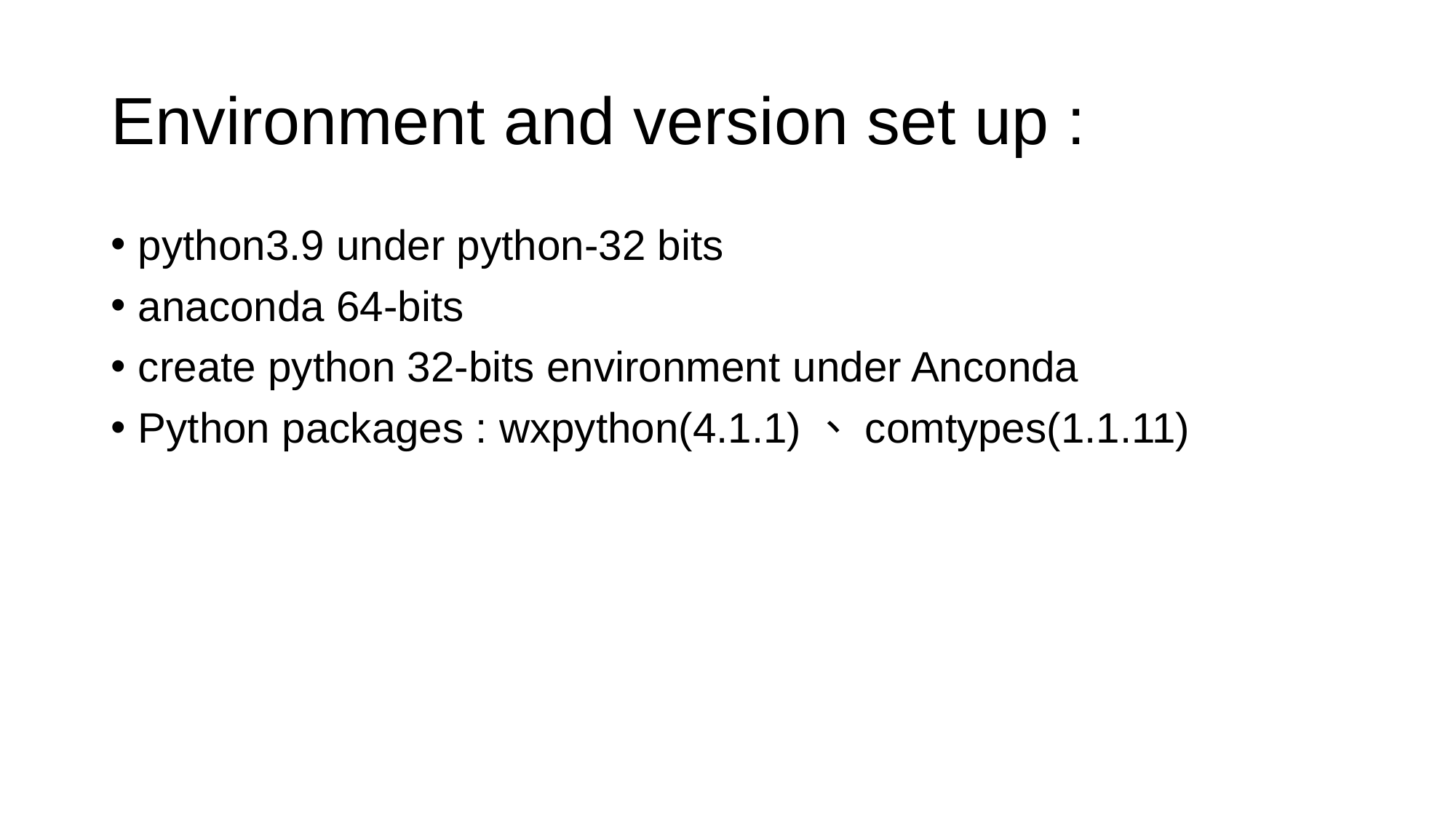

# Environment and version set up :
python3.9 under python-32 bits
anaconda 64-bits
create python 32-bits environment under Anconda
Python packages : wxpython(4.1.1)、comtypes(1.1.11)